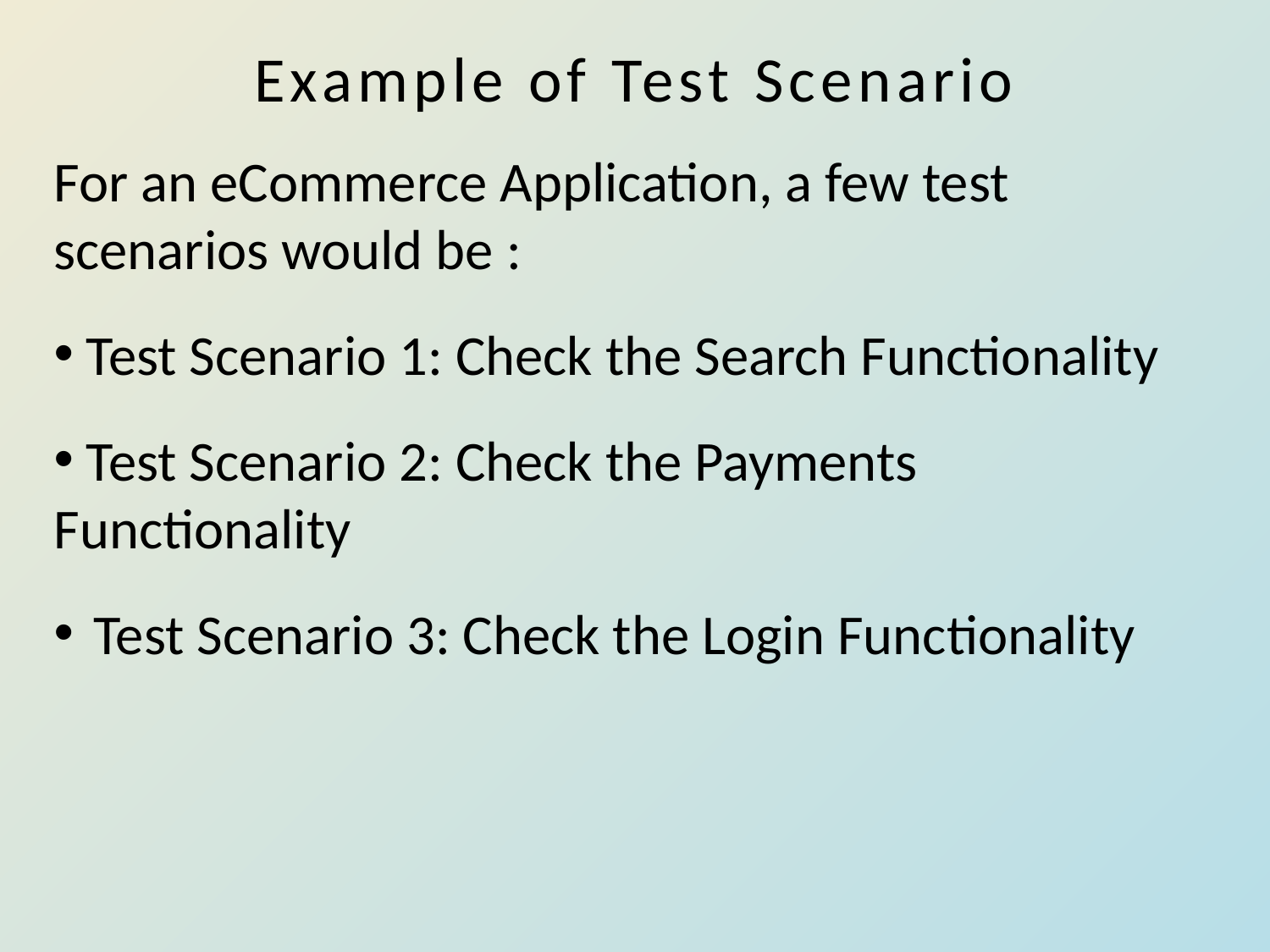

# Example of Test Scenario
For an eCommerce Application, a few test scenarios would be :

 Test Scenario 1: Check the Search Functionality

 Test Scenario 2: Check the Payments Functionality

Test Scenario 3: Check the Login Functionality